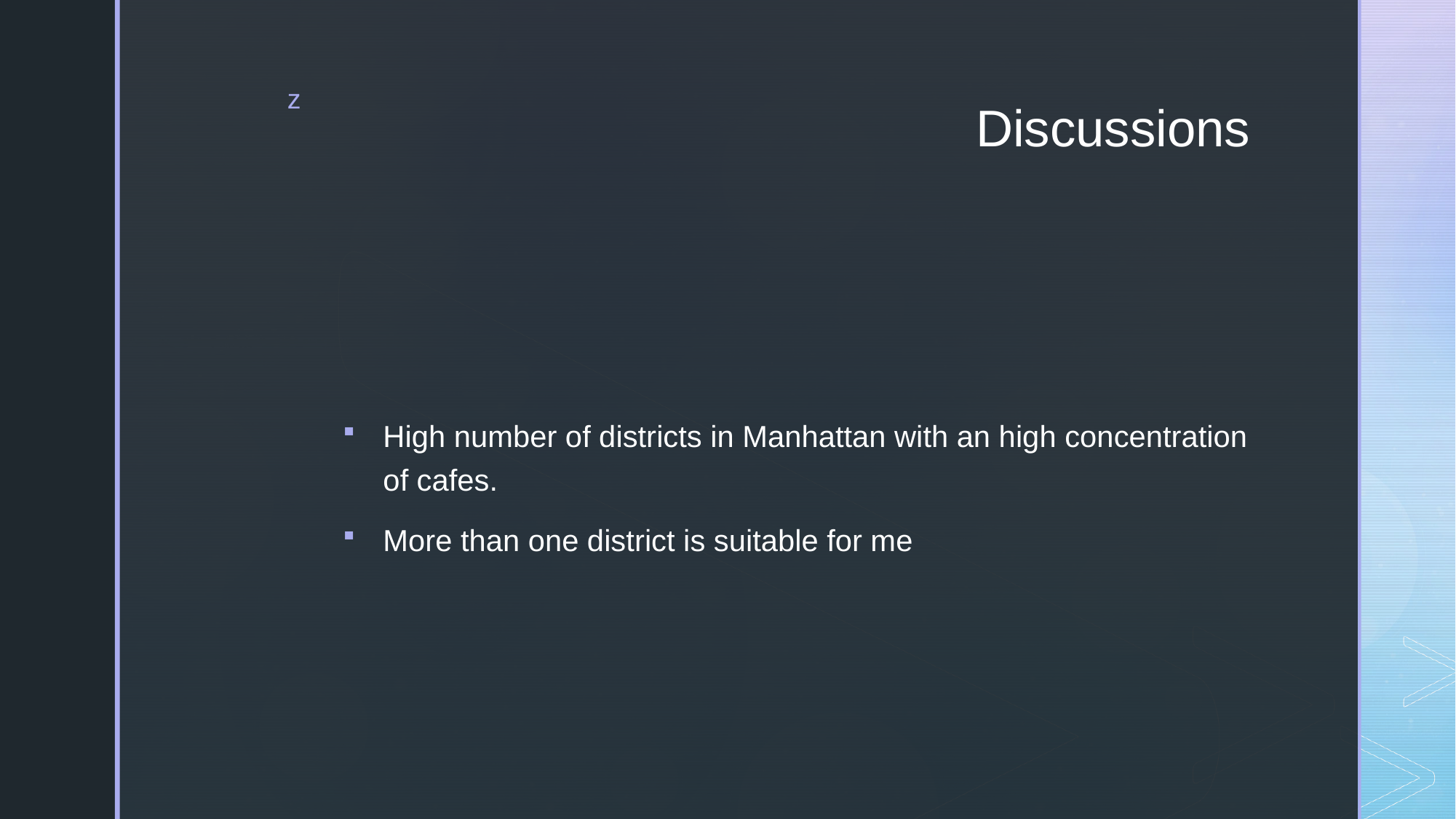

# Discussions
High number of districts in Manhattan with an high concentration of cafes.
More than one district is suitable for me